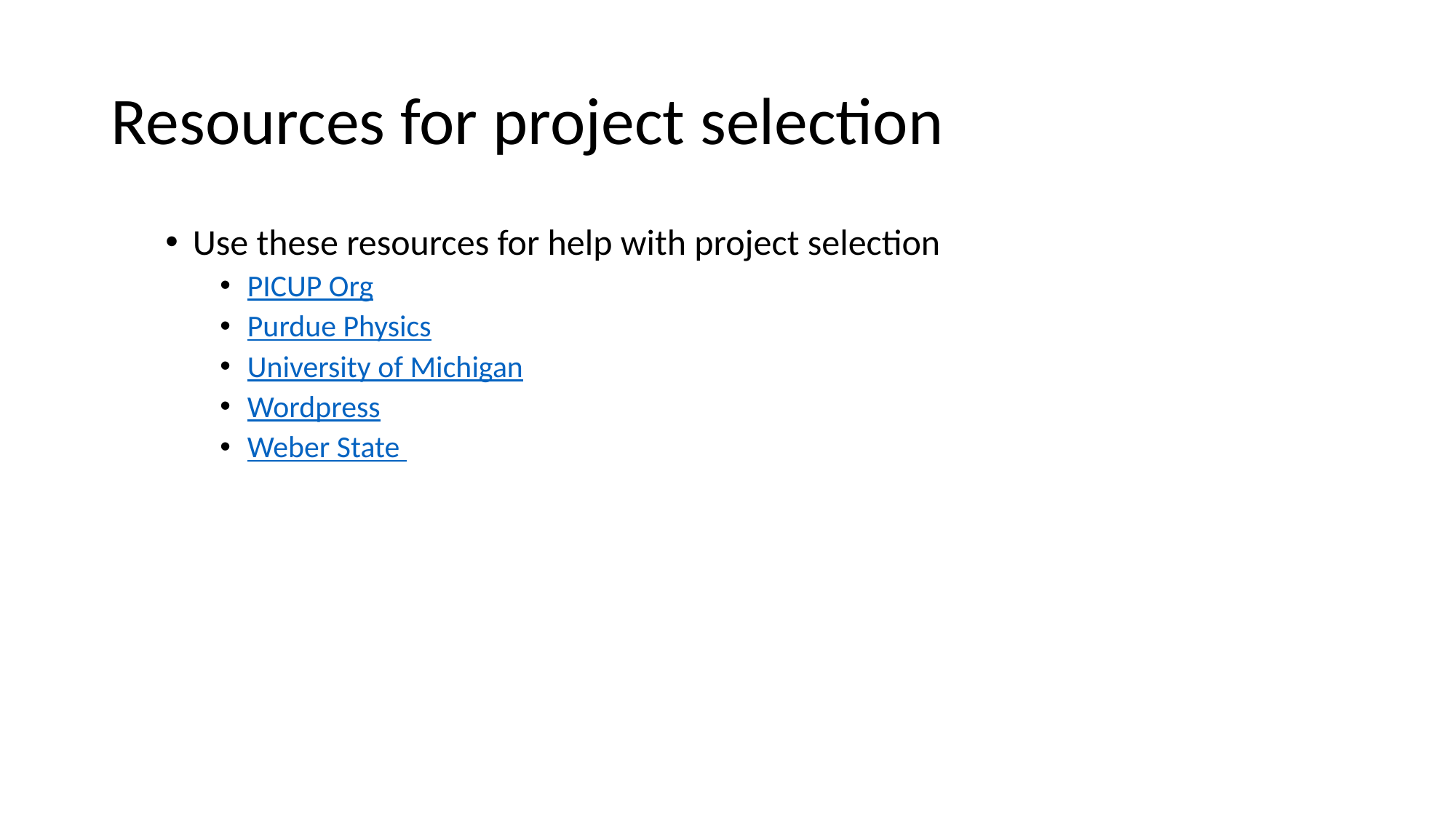

# Resources for project selection
Use these resources for help with project selection
PICUP Org
Purdue Physics
University of Michigan
Wordpress
Weber State